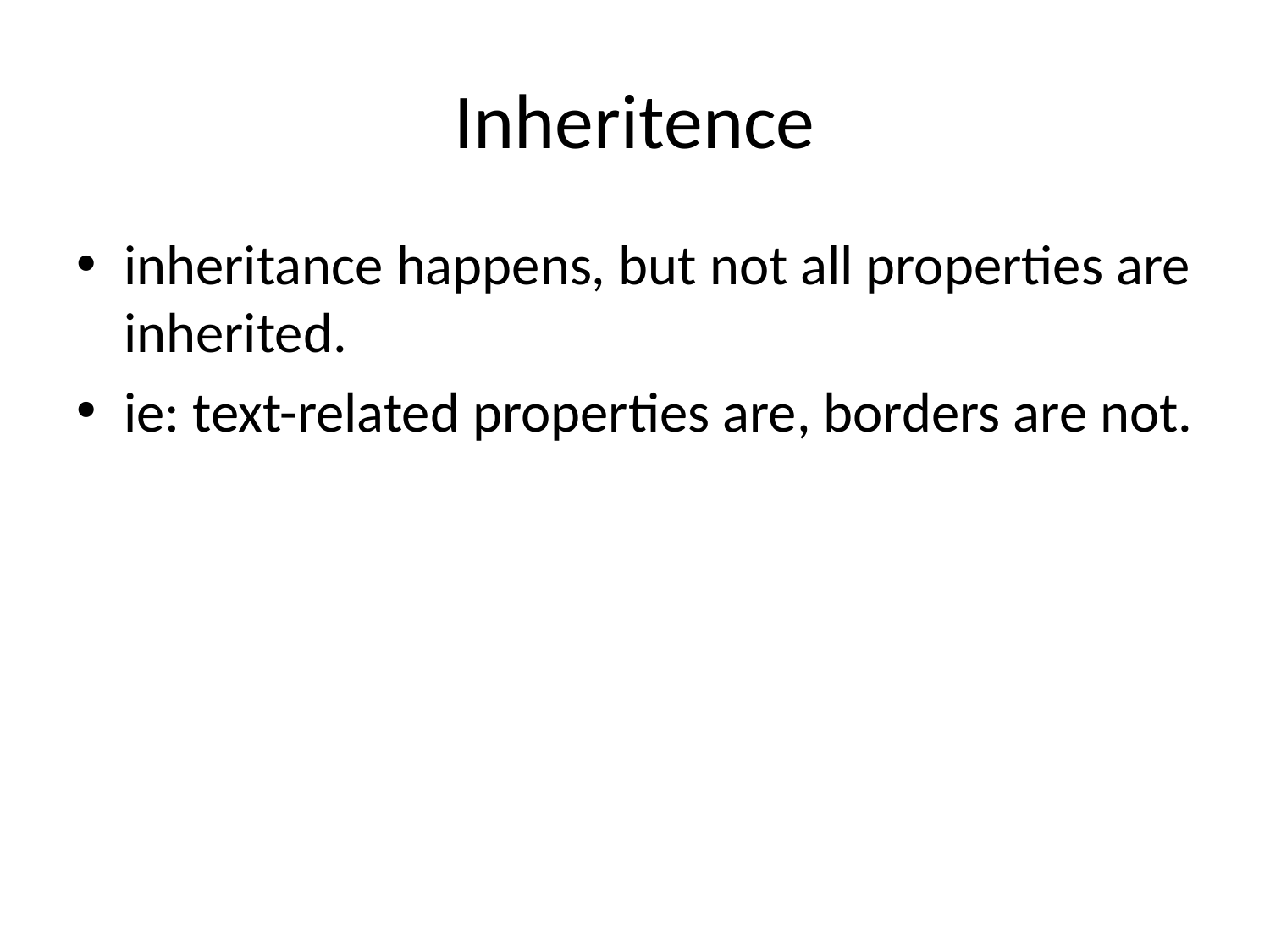

# Inheritence
inheritance happens, but not all properties are inherited.
ie: text-related properties are, borders are not.